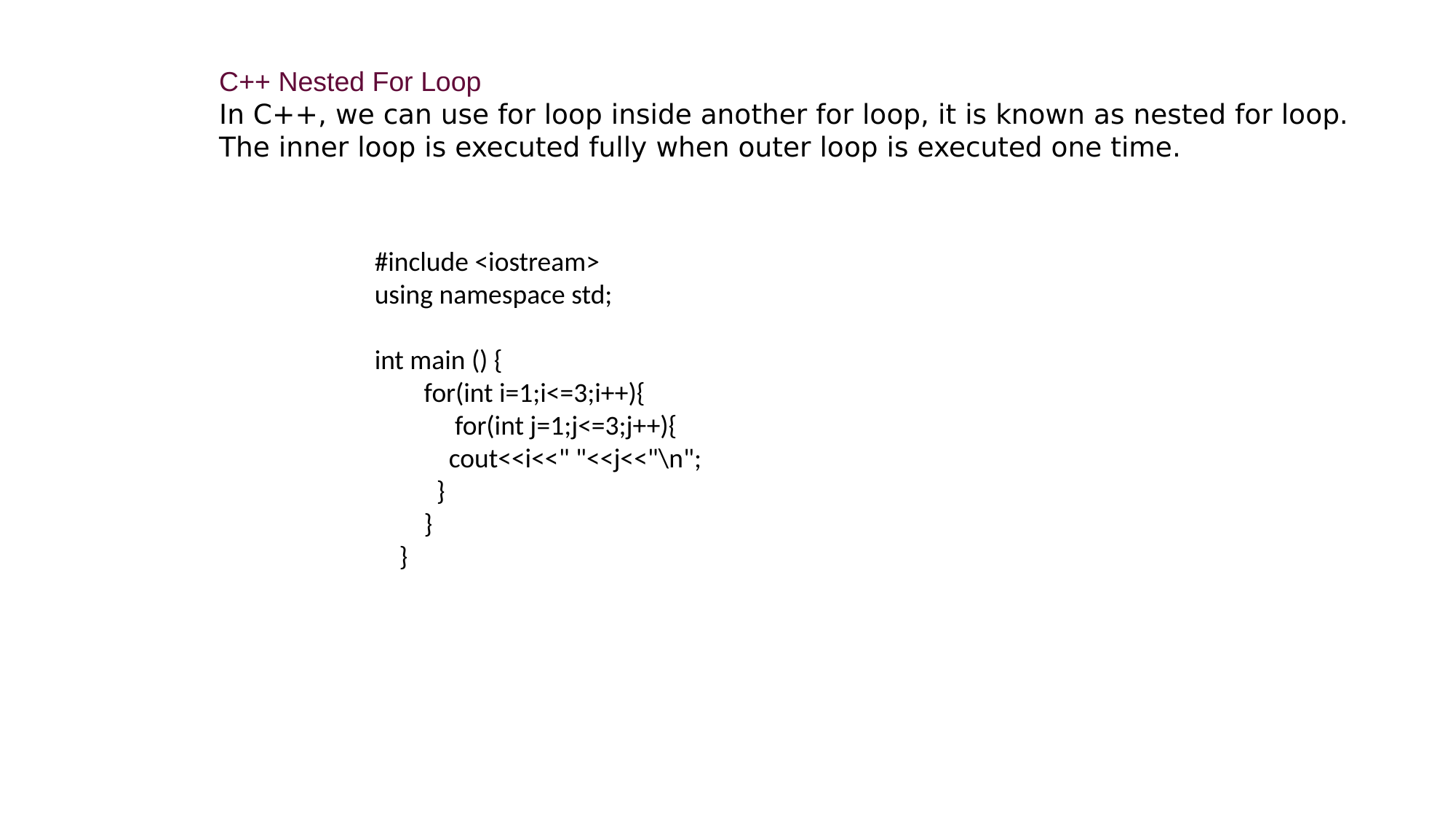

C++ Nested For Loop
In C++, we can use for loop inside another for loop, it is known as nested for loop. The inner loop is executed fully when outer loop is executed one time.
#include <iostream>
using namespace std;

int main () {
        for(int i=1;i<=3;i++){
             for(int j=1;j<=3;j++){
            cout<<i<<" "<<j<<"\n";
          }
        }
    }